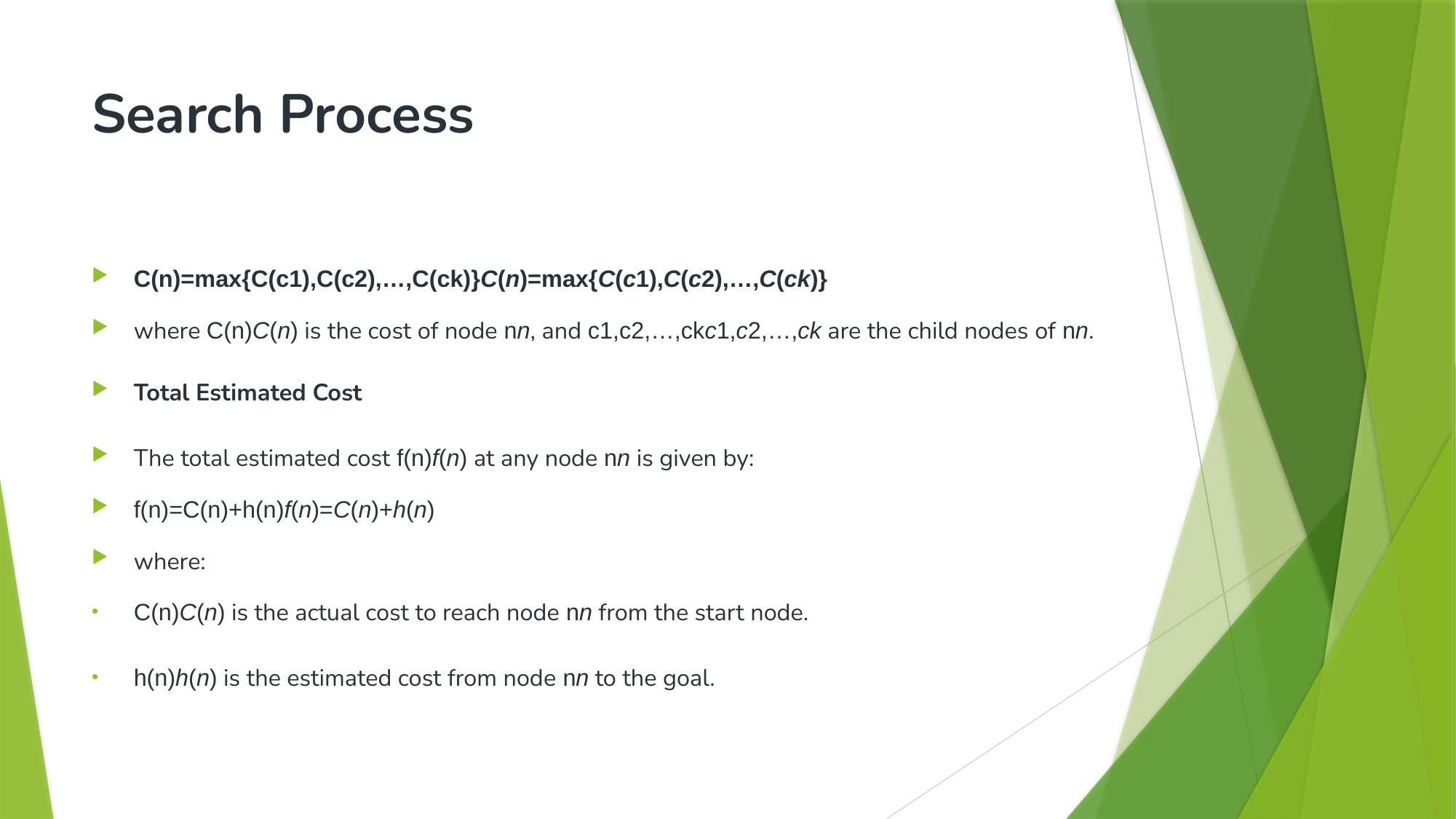

# Search Process
C(n)=max⁡{C(c1),C(c2),…,C(ck)}C(n)=max{C(c1​),C(c2​),…,C(ck​)}
where C(n)C(n) is the cost of node nn, and c1,c2,…,ckc1​,c2​,…,ck​​ are the child nodes of nn.
Total Estimated Cost
The total estimated cost f(n)f(n) at any node nn is given by:
f(n)=C(n)+h(n)f(n)=C(n)+h(n)
where:
C(n)C(n) is the actual cost to reach node nn from the start node.
h(n)h(n) is the estimated cost from node nn to the goal.